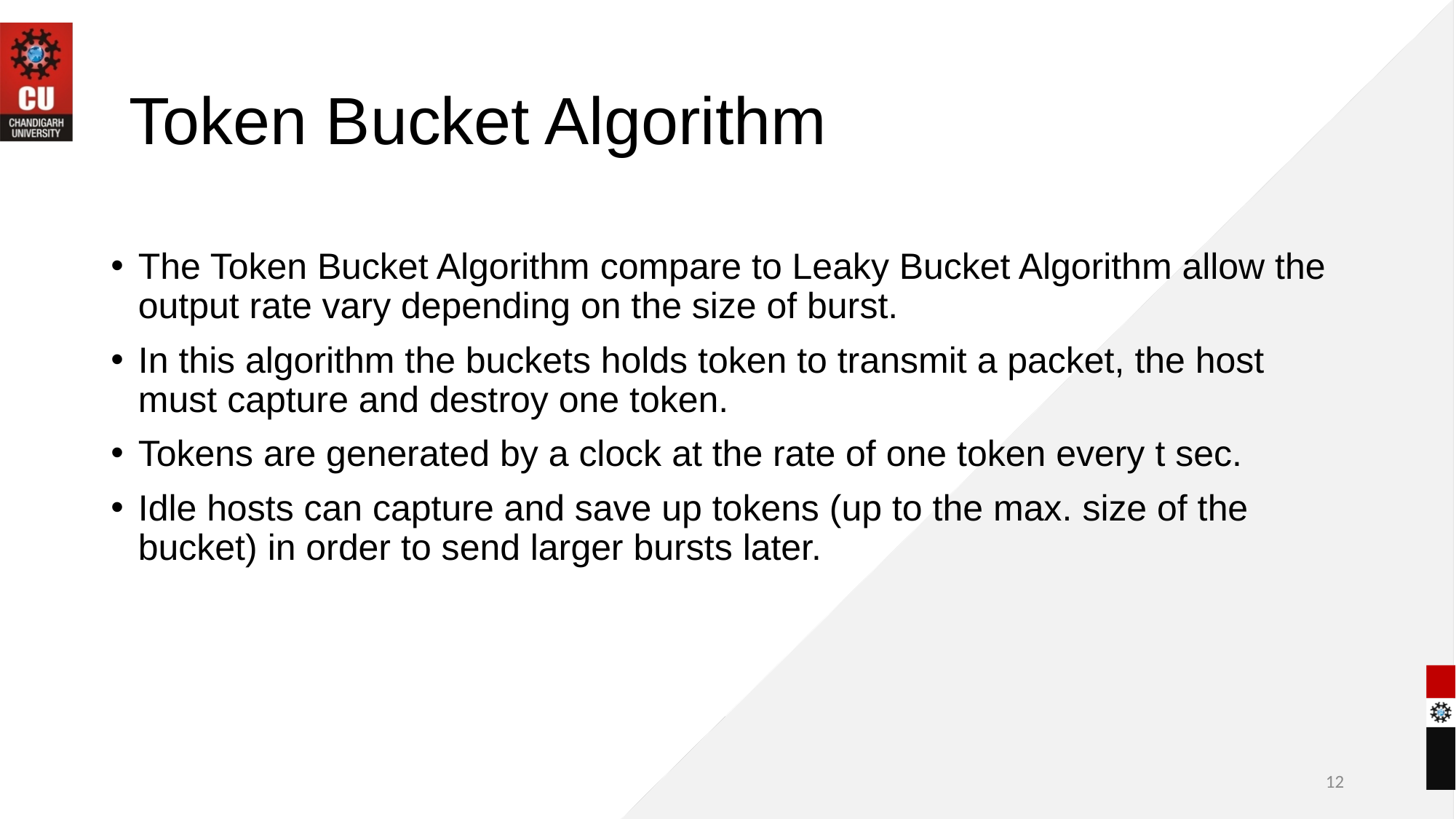

# Token Bucket Algorithm
The Token Bucket Algorithm compare to Leaky Bucket Algorithm allow the output rate vary depending on the size of burst.
In this algorithm the buckets holds token to transmit a packet, the host must capture and destroy one token.
Tokens are generated by a clock at the rate of one token every t sec.
Idle hosts can capture and save up tokens (up to the max. size of the bucket) in order to send larger bursts later.
12